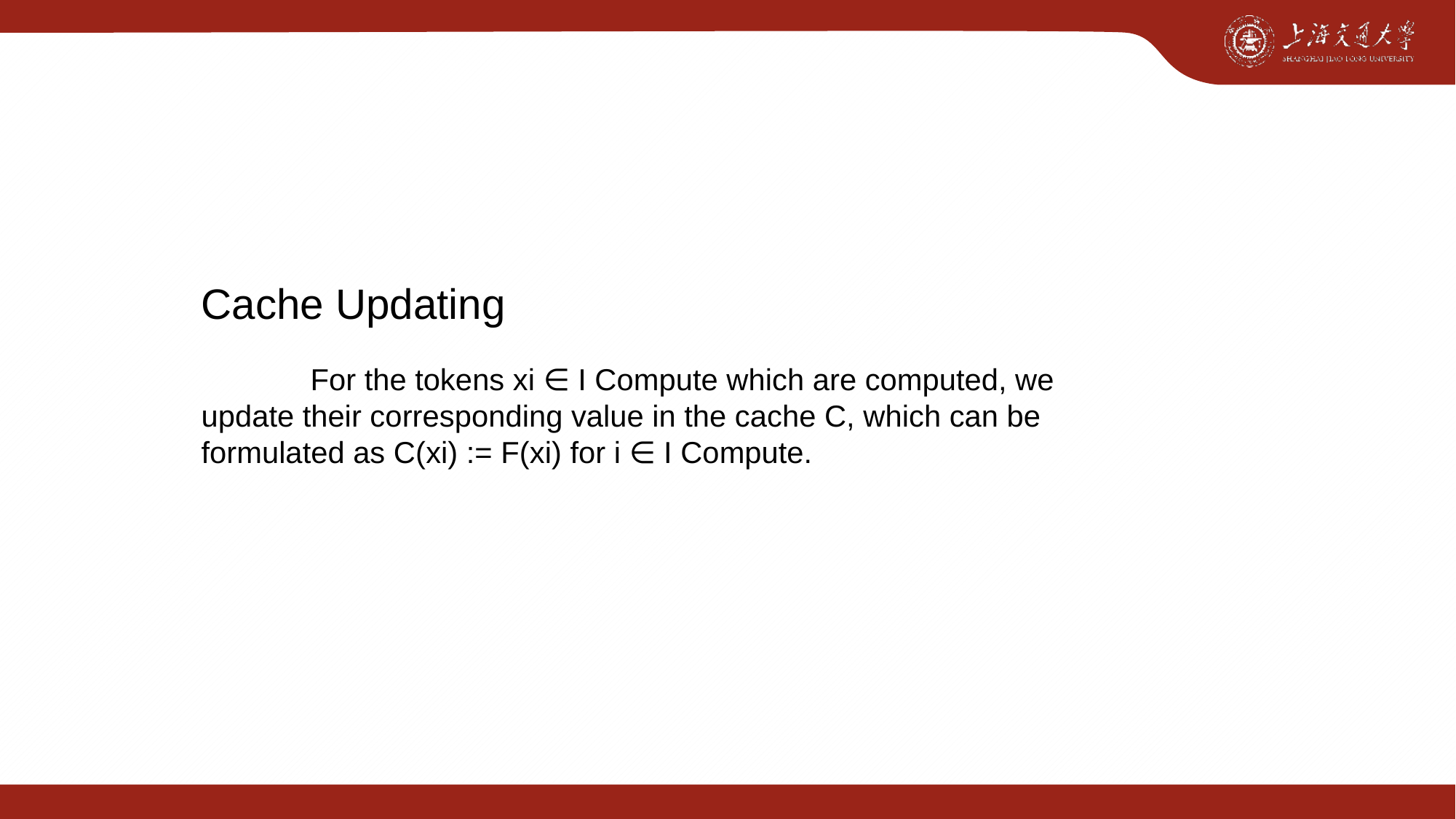

Cache Updating

	For the tokens xi ∈ I Compute which are computed, we update their corresponding value in the cache C, which can be formulated as C(xi) := F(xi) for i ∈ I Compute.